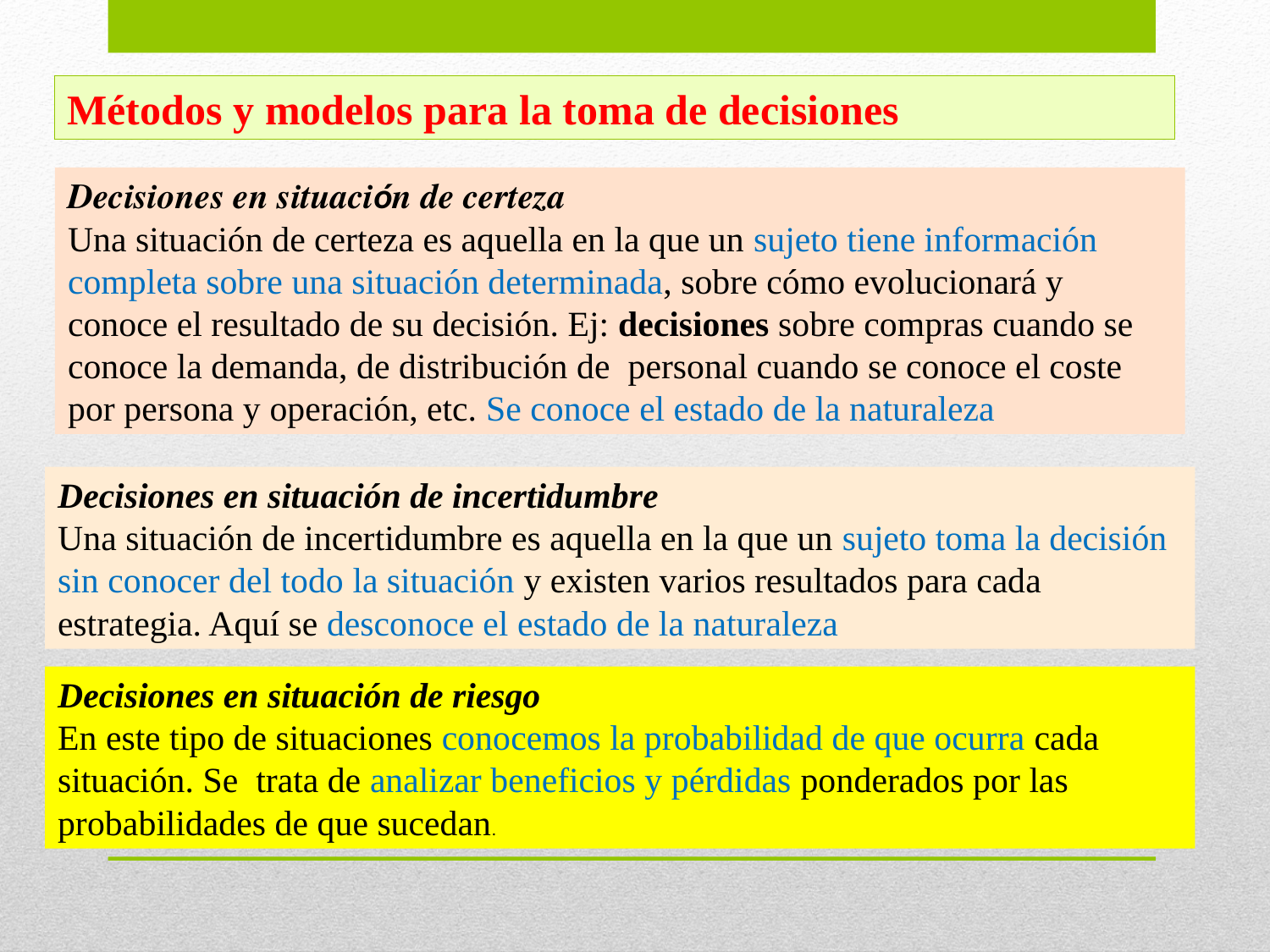

Métodos y modelos para la toma de decisiones
Decisiones en situación de certeza
Una situación de certeza es aquella en la que un sujeto tiene información completa sobre una situación determinada, sobre cómo evolucionará y conoce el resultado de su decisión. Ej: decisiones sobre compras cuando se conoce la demanda, de distribución de  personal cuando se conoce el coste por persona y operación, etc. Se conoce el estado de la naturaleza
Decisiones en situación de incertidumbre
Una situación de incertidumbre es aquella en la que un sujeto toma la decisión sin conocer del todo la situación y existen varios resultados para cada estrategia. Aquí se desconoce el estado de la naturaleza
Decisiones en situación de riesgo
En este tipo de situaciones conocemos la probabilidad de que ocurra cada situación. Se  trata de analizar beneficios y pérdidas ponderados por las probabilidades de que sucedan.